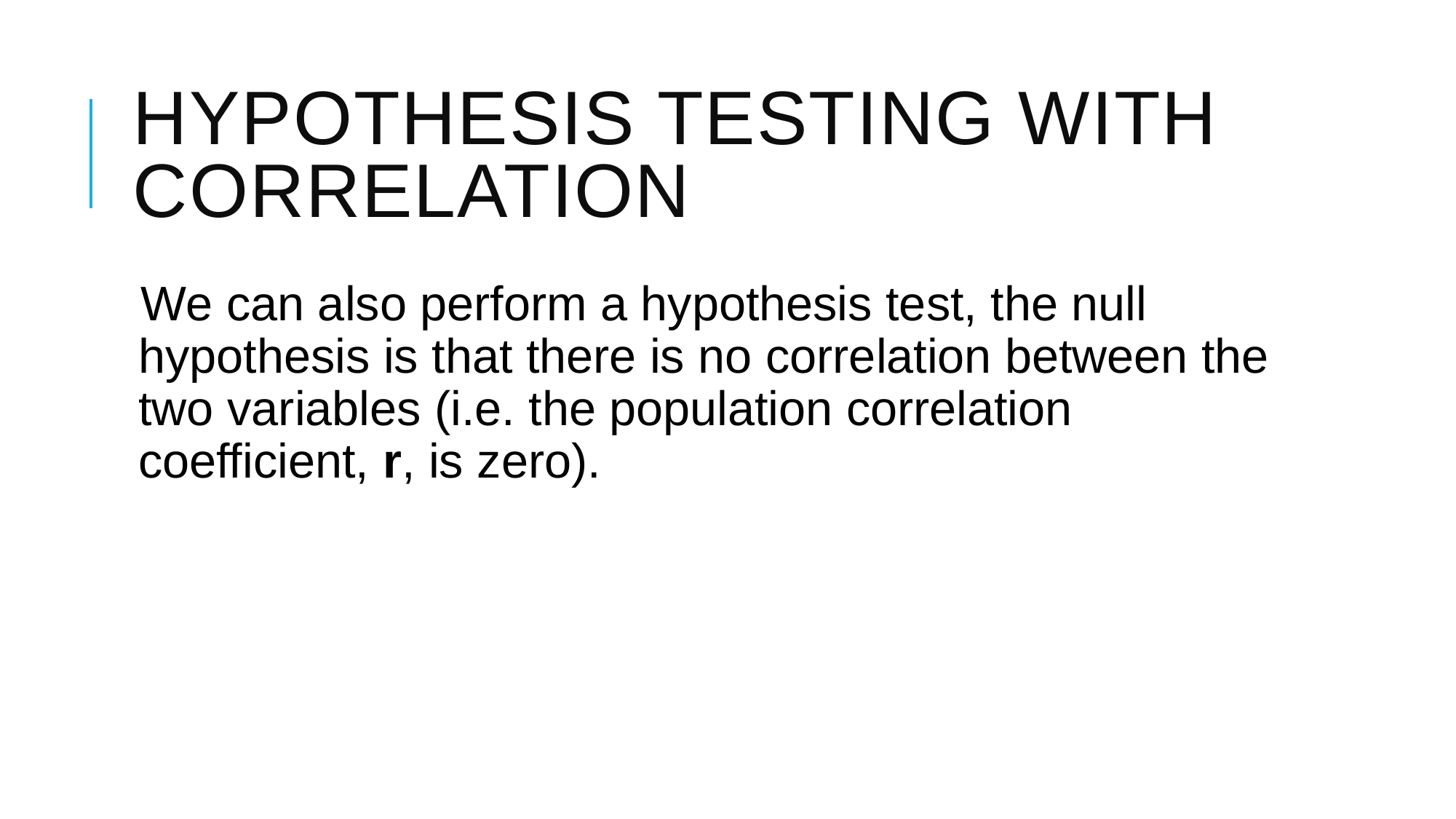

# Hypothesis Testing with Correlation
We can also perform a hypothesis test, the null hypothesis is that there is no correlation between the two variables (i.e. the population correlation coefficient, r, is zero).